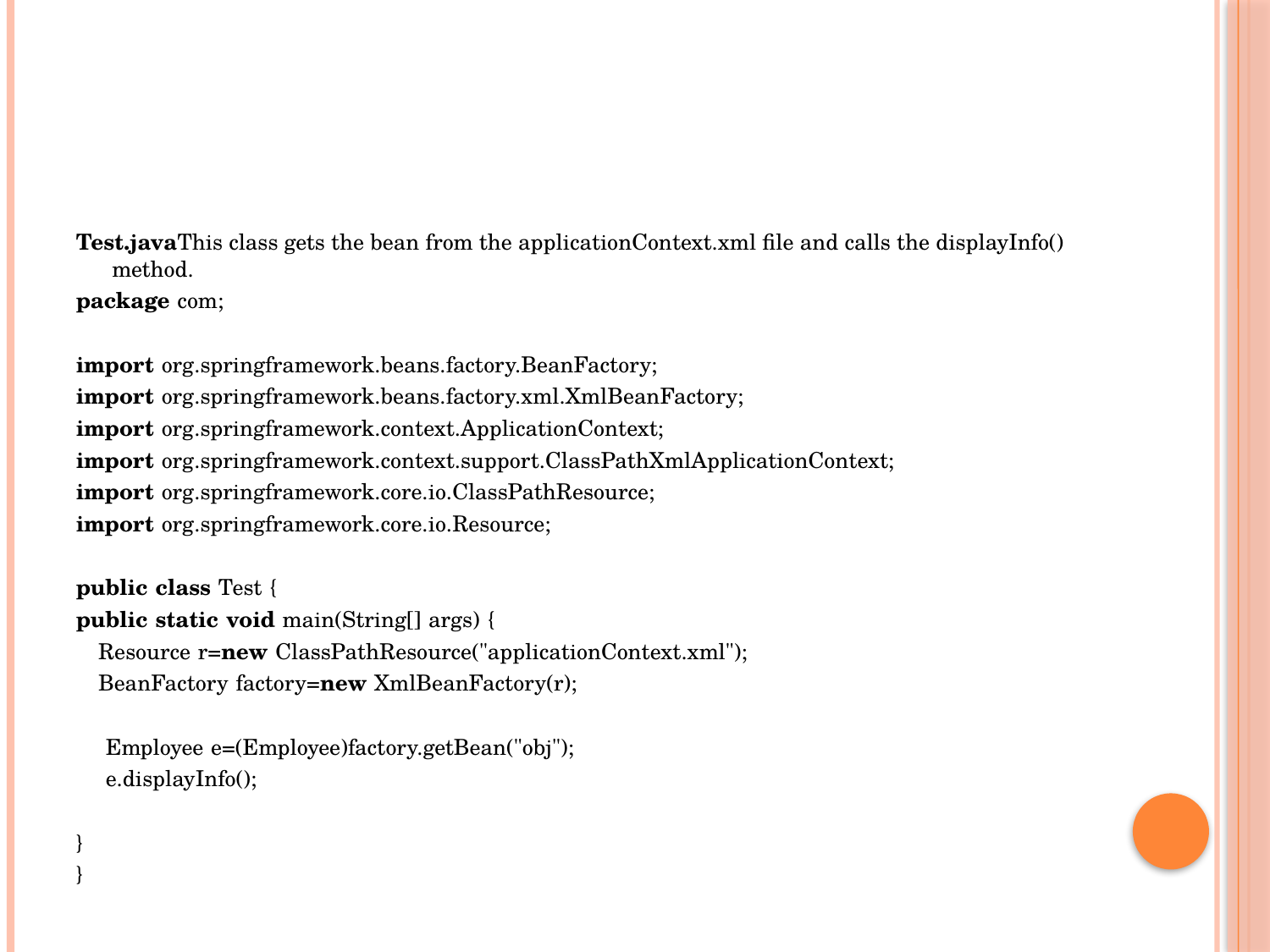

#
Test.javaThis class gets the bean from the applicationContext.xml file and calls the displayInfo() method.
package com;

import org.springframework.beans.factory.BeanFactory;
import org.springframework.beans.factory.xml.XmlBeanFactory;
import org.springframework.context.ApplicationContext;
import org.springframework.context.support.ClassPathXmlApplicationContext;
import org.springframework.core.io.ClassPathResource;
import org.springframework.core.io.Resource;

public class Test {
public static void main(String[] args) {
   Resource r=new ClassPathResource("applicationContext.xml");
   BeanFactory factory=new XmlBeanFactory(r);

    Employee e=(Employee)factory.getBean("obj");
    e.displayInfo();

}
}